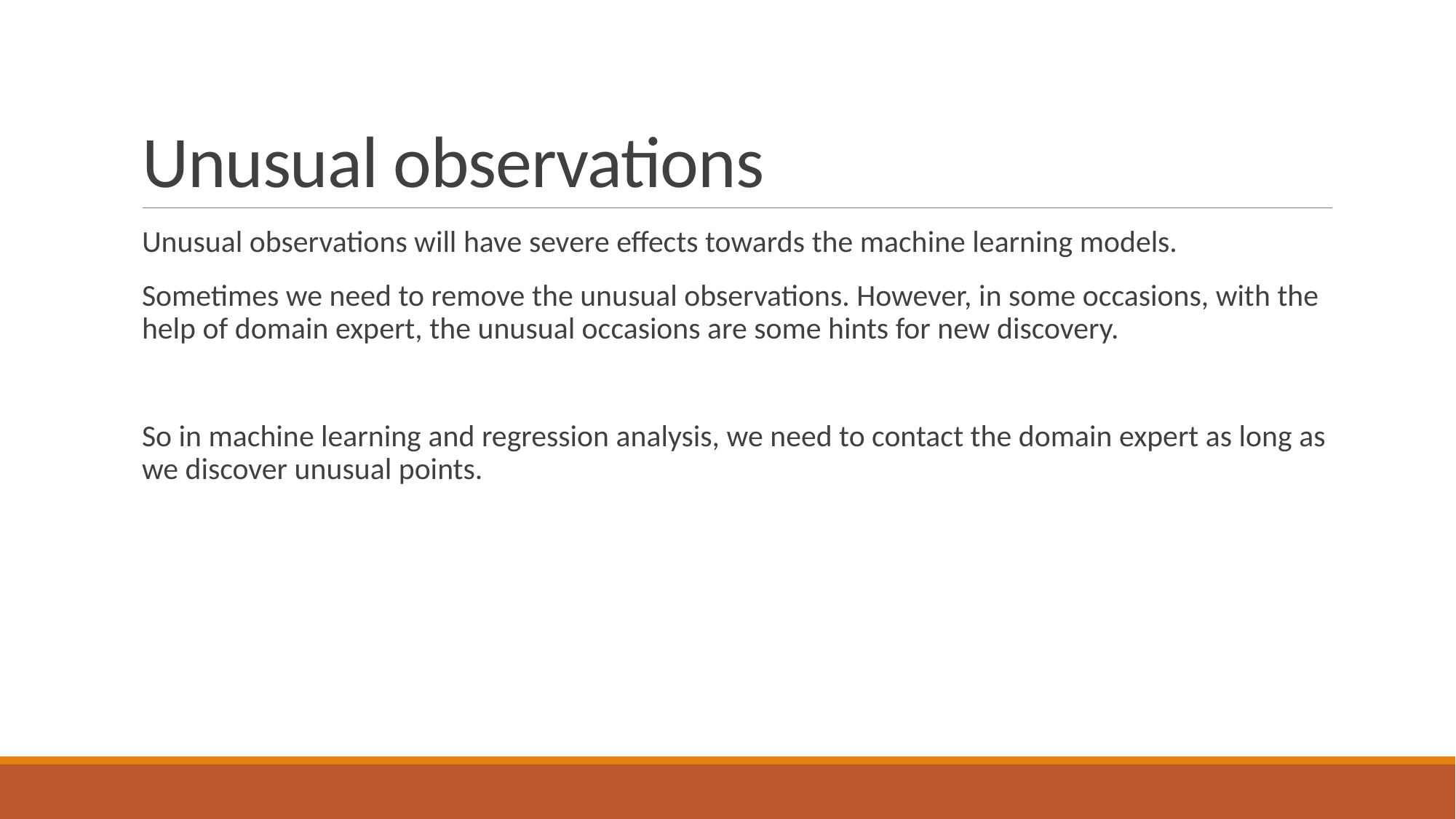

# Unusual observations
Unusual observations will have severe effects towards the machine learning models.
Sometimes we need to remove the unusual observations. However, in some occasions, with the help of domain expert, the unusual occasions are some hints for new discovery.

So in machine learning and regression analysis, we need to contact the domain expert as long as we discover unusual points.